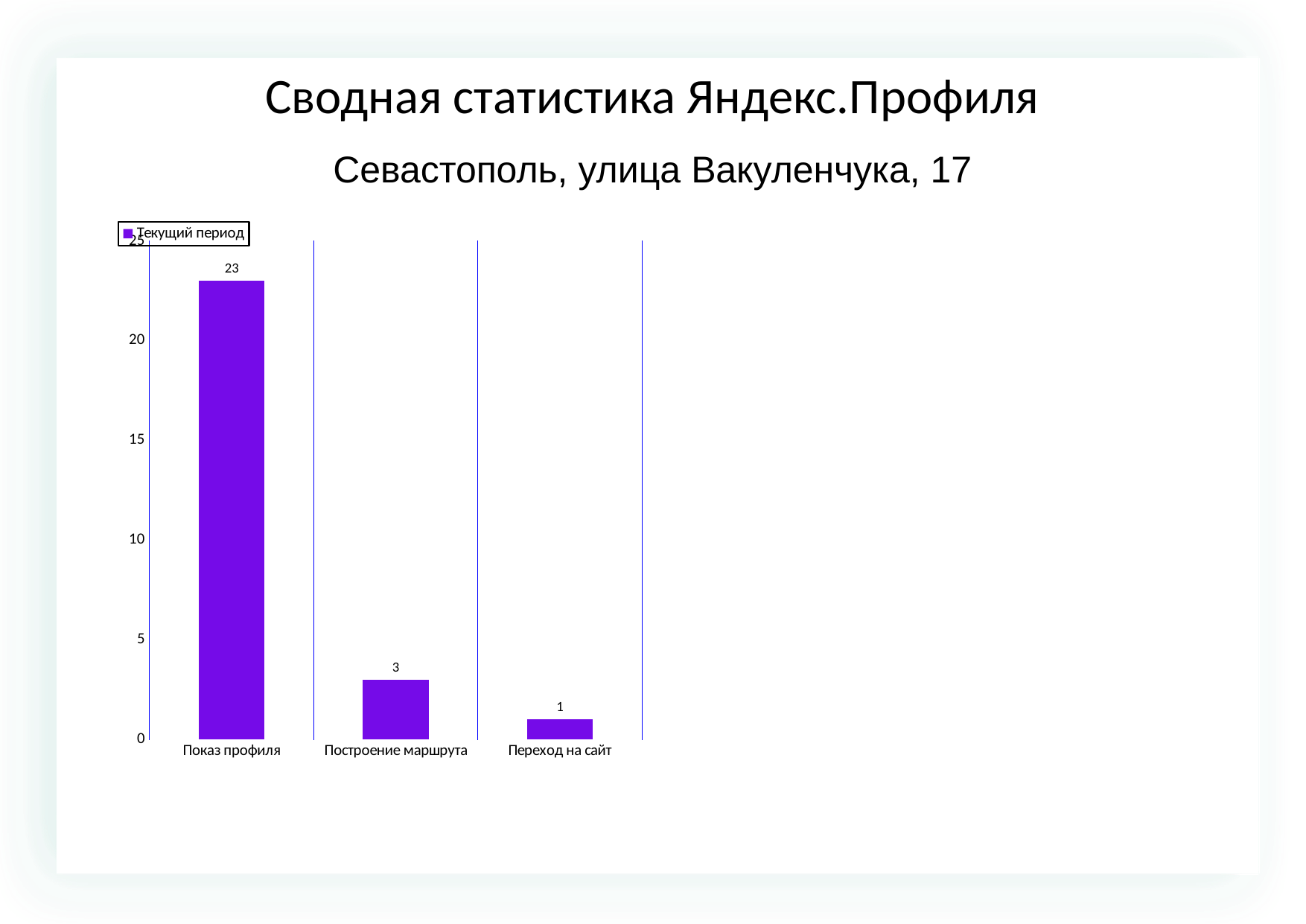

Сводная статистика Яндекс.Профиля
Севастополь, улица Вакуленчука, 17

### Chart

| Category |  |
|---|---|
| Показ профиля | 23.0 |
| Построение маршрута | 3.0 |
| Переход на сайт | 1.0 |